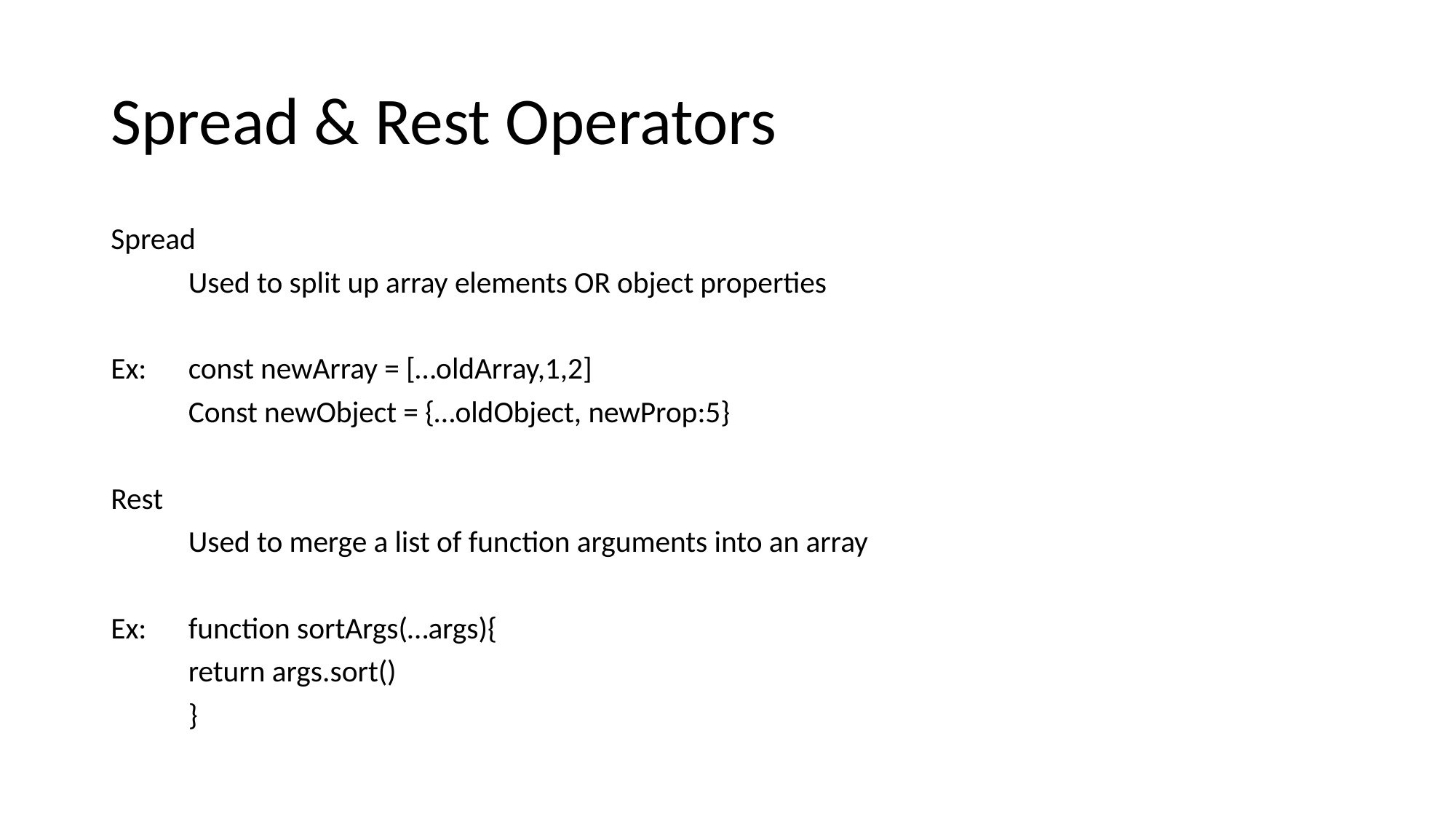

# Spread & Rest Operators
Spread
	Used to split up array elements OR object properties

Ex: 	const newArray = […oldArray,1,2]
	Const newObject = {…oldObject, newProp:5}

Rest
	Used to merge a list of function arguments into an array

Ex: 	function sortArgs(…args){
	return args.sort()
	}